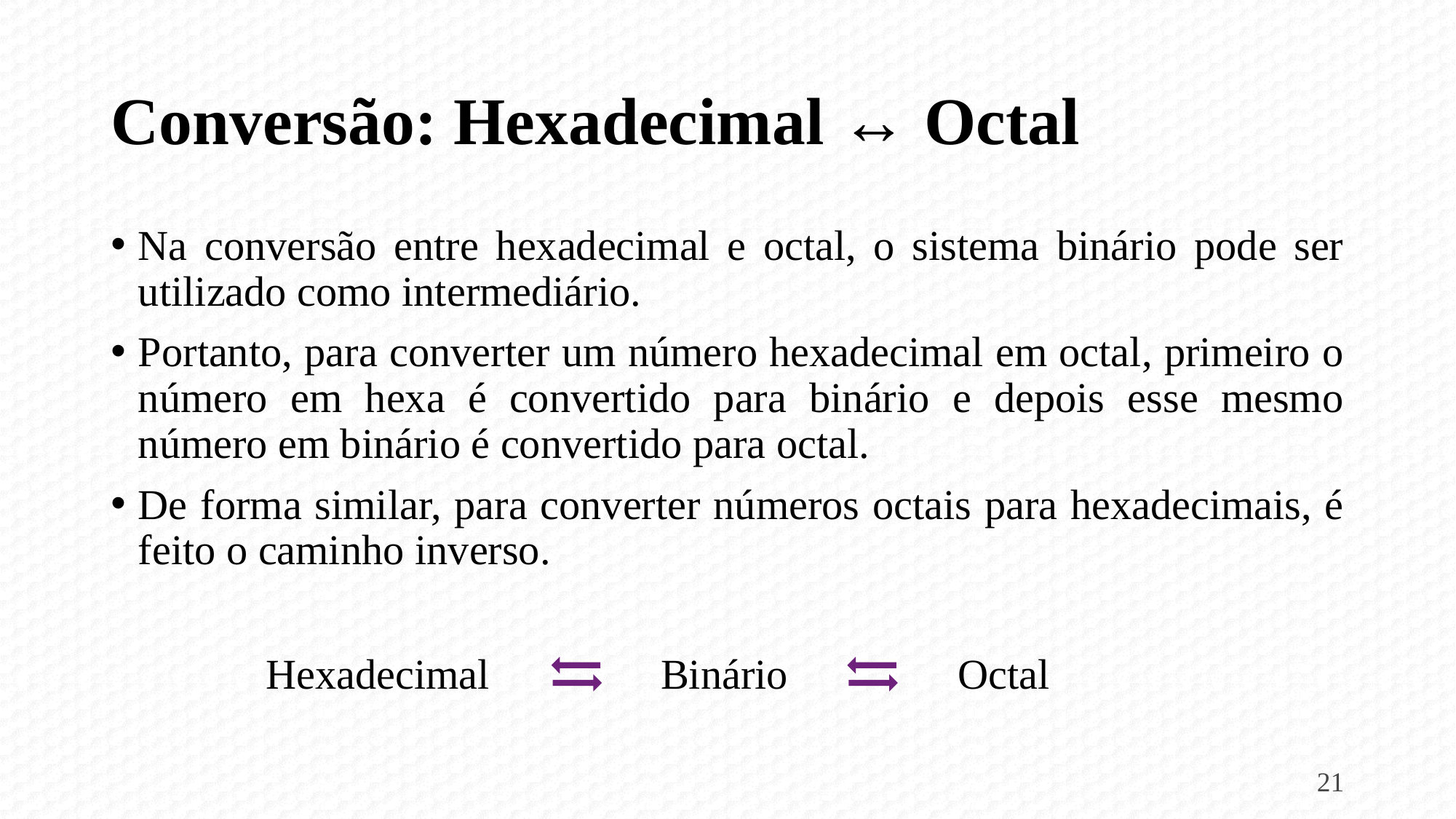

# Conversão: Hexadecimal ↔ Octal
Na conversão entre hexadecimal e octal, o sistema binário pode ser utilizado como intermediário.
Portanto, para converter um número hexadecimal em octal, primeiro o número em hexa é convertido para binário e depois esse mesmo número em binário é convertido para octal.
De forma similar, para converter números octais para hexadecimais, é feito o caminho inverso.

Hexadecimal
Binário
Octal

21